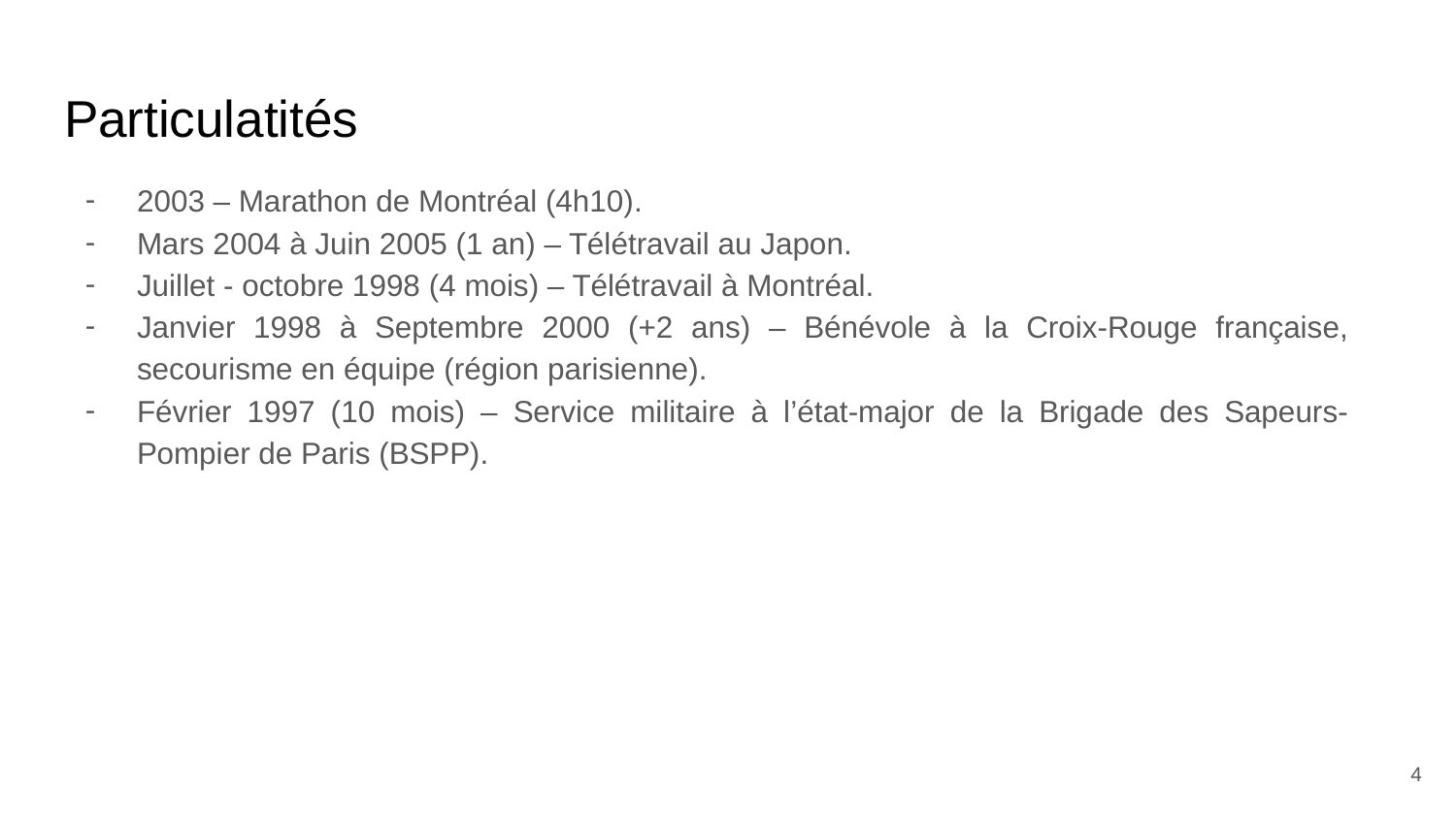

# Particulatités
2003 – Marathon de Montréal (4h10).
Mars 2004 à Juin 2005 (1 an) – Télétravail au Japon.
Juillet - octobre 1998 (4 mois) – Télétravail à Montréal.
Janvier 1998 à Septembre 2000 (+2 ans) – Bénévole à la Croix-Rouge française, secourisme en équipe (région parisienne).
Février 1997 (10 mois) – Service militaire à l’état-major de la Brigade des Sapeurs-Pompier de Paris (BSPP).
4